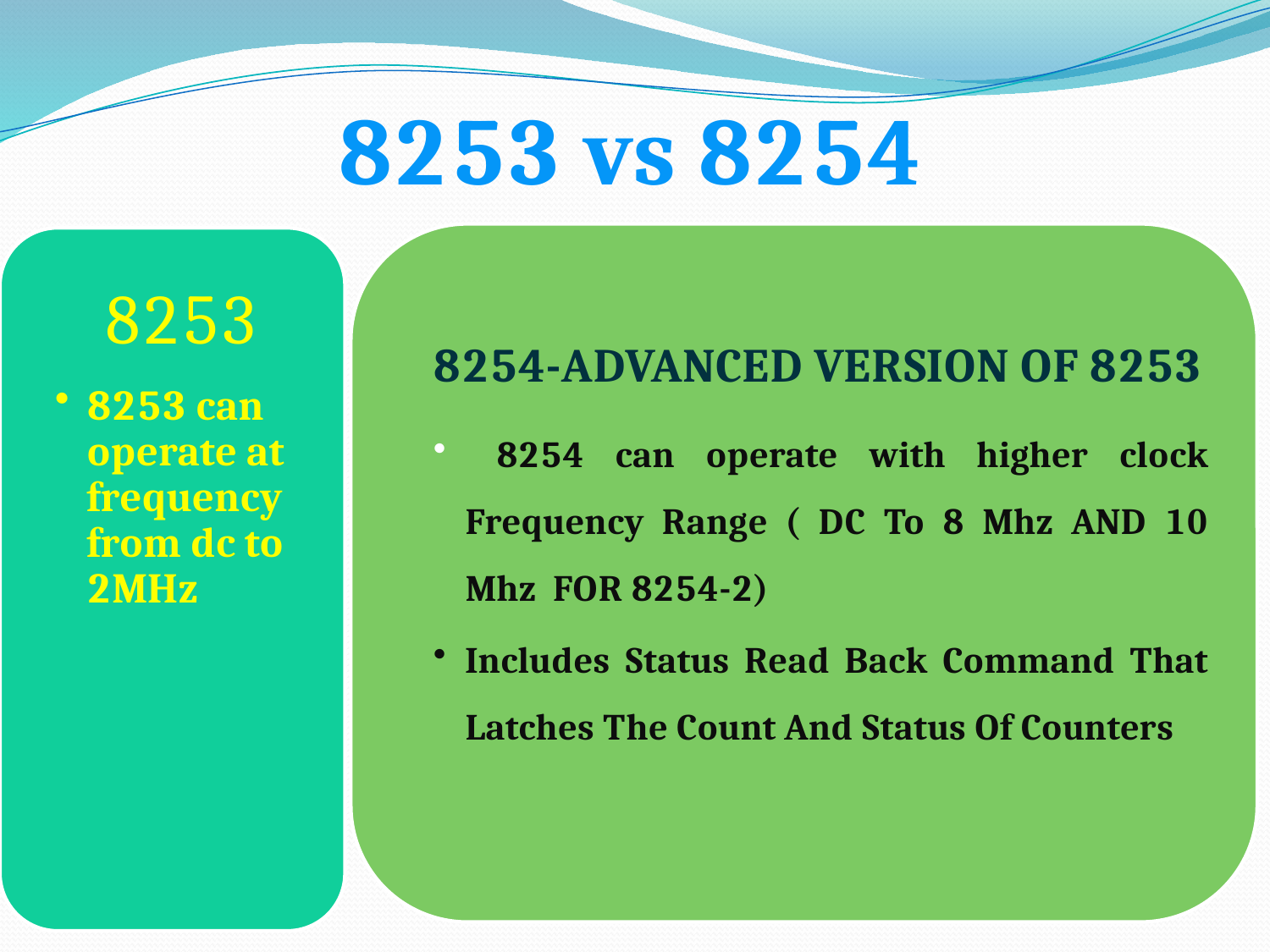

8253 vs 8254
8253
8253 can operate at frequency from dc to 2MHz
8254-ADVANCED VERSION OF 8253
 8254 can operate with higher clock Frequency Range ( DC To 8 Mhz AND 10 Mhz  FOR 8254-2)
Includes Status Read Back Command That Latches The Count And Status Of Counters